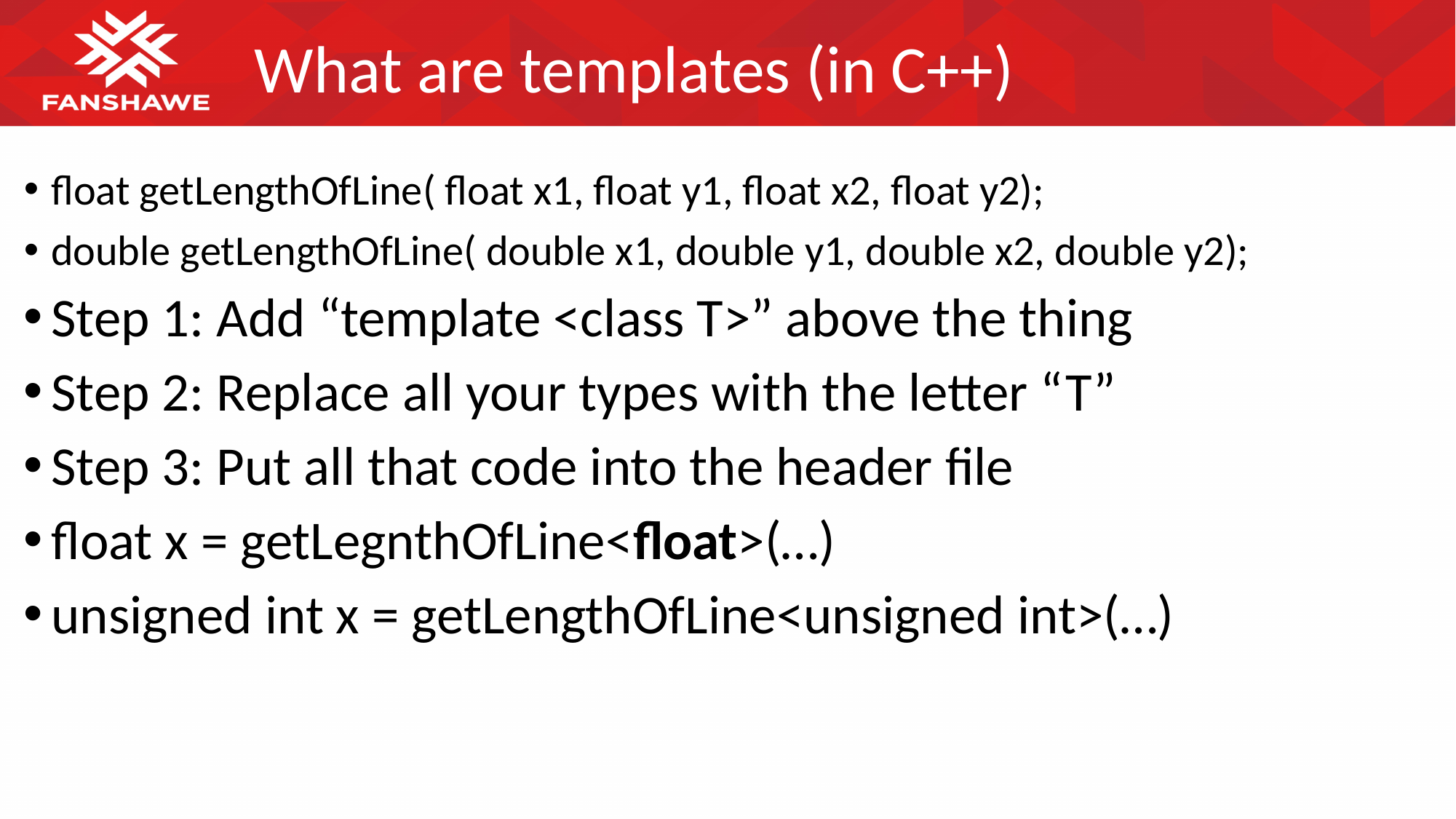

# What are templates (in C++)
float getLengthOfLine( float x1, float y1, float x2, float y2);
double getLengthOfLine( double x1, double y1, double x2, double y2);
Step 1: Add “template <class T>” above the thing
Step 2: Replace all your types with the letter “T”
Step 3: Put all that code into the header file
float x = getLegnthOfLine<float>(…)
unsigned int x = getLengthOfLine<unsigned int>(…)